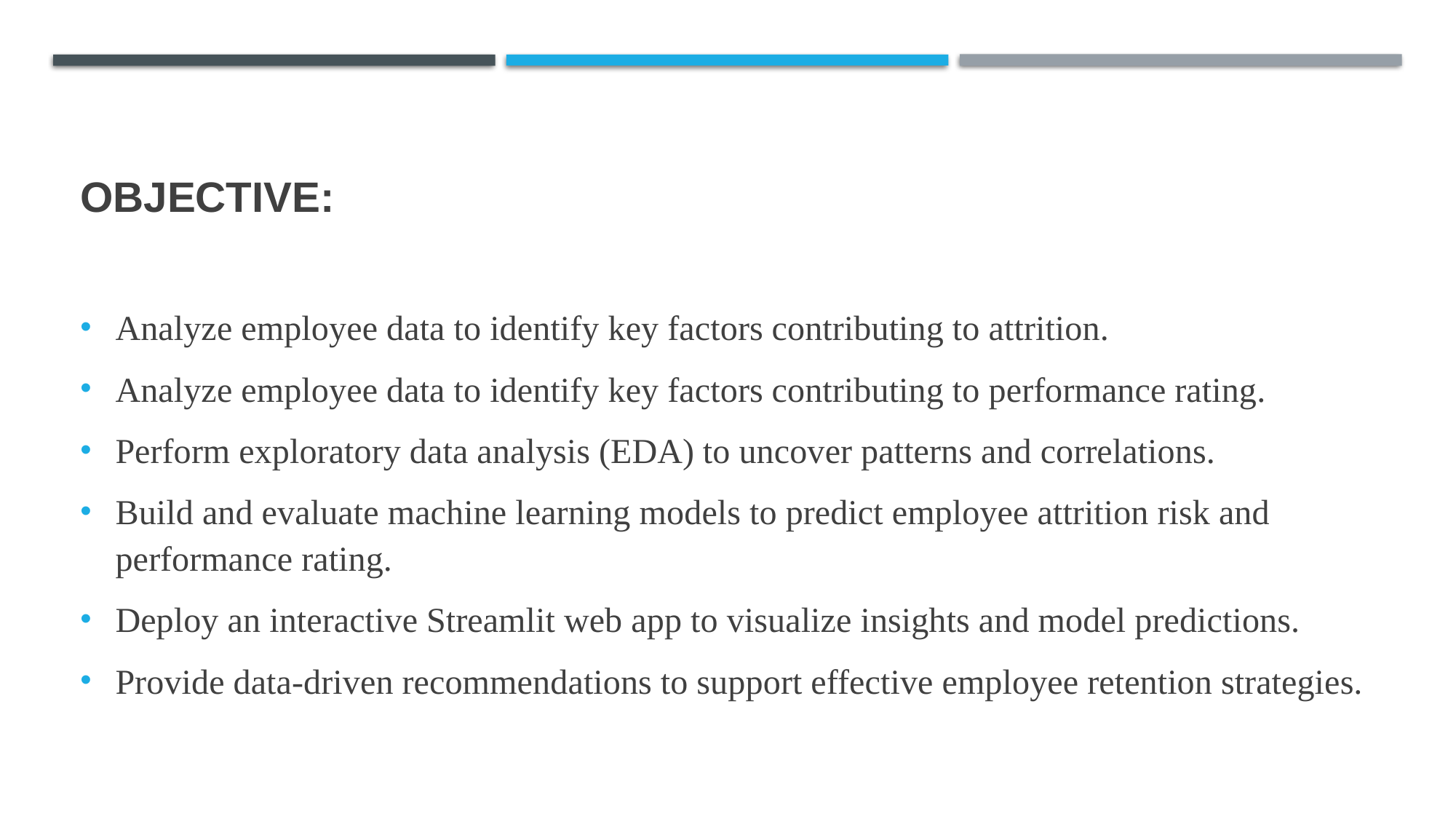

# oBJECTIVE:

Analyze employee data to identify key factors contributing to attrition.
Analyze employee data to identify key factors contributing to performance rating.
Perform exploratory data analysis (EDA) to uncover patterns and correlations.
Build and evaluate machine learning models to predict employee attrition risk and performance rating.
Deploy an interactive Streamlit web app to visualize insights and model predictions.
Provide data-driven recommendations to support effective employee retention strategies.